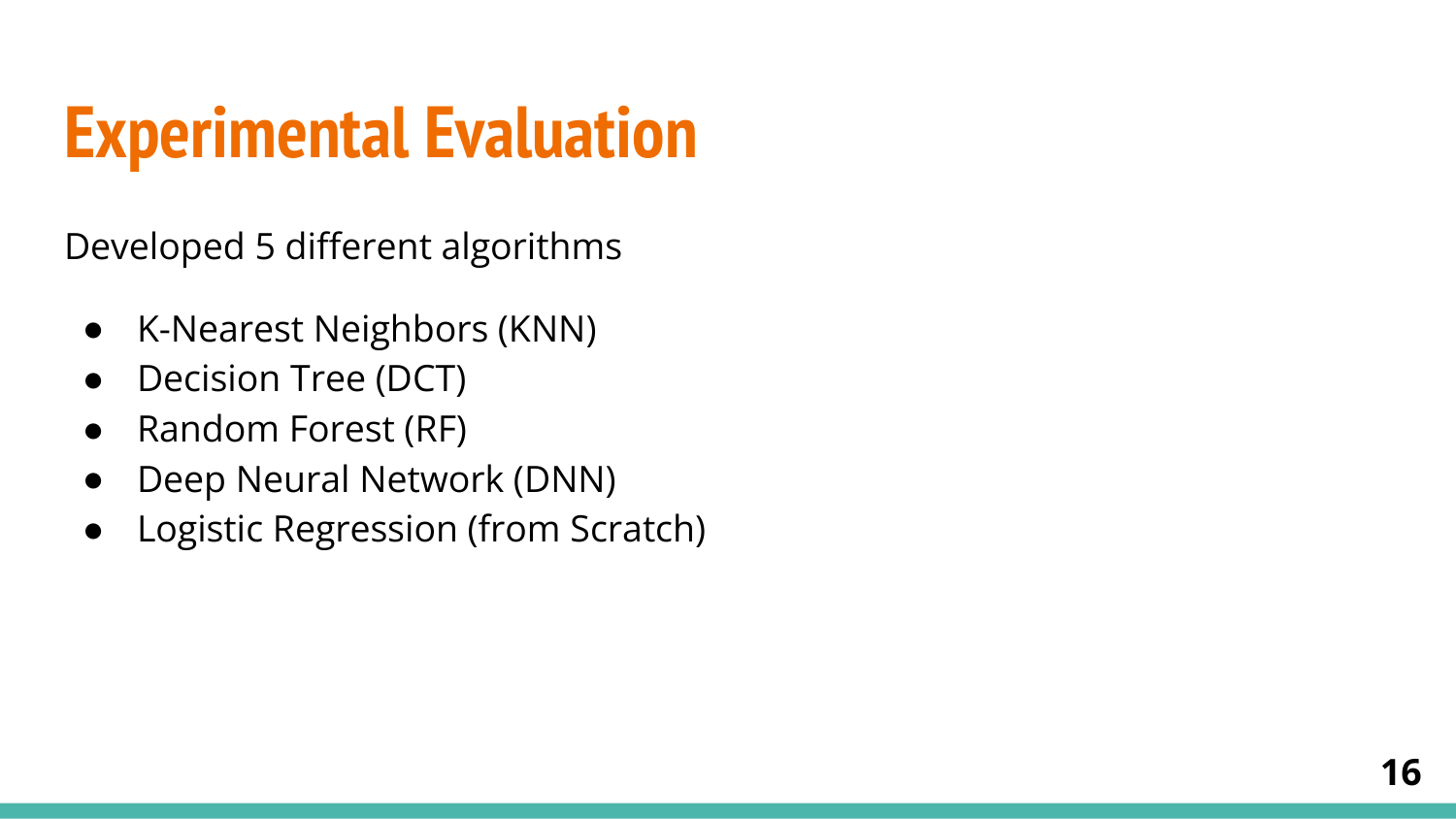

# Experimental Evaluation
Developed 5 different algorithms
K-Nearest Neighbors (KNN)
Decision Tree (DCT)
Random Forest (RF)
Deep Neural Network (DNN)
Logistic Regression (from Scratch)

16